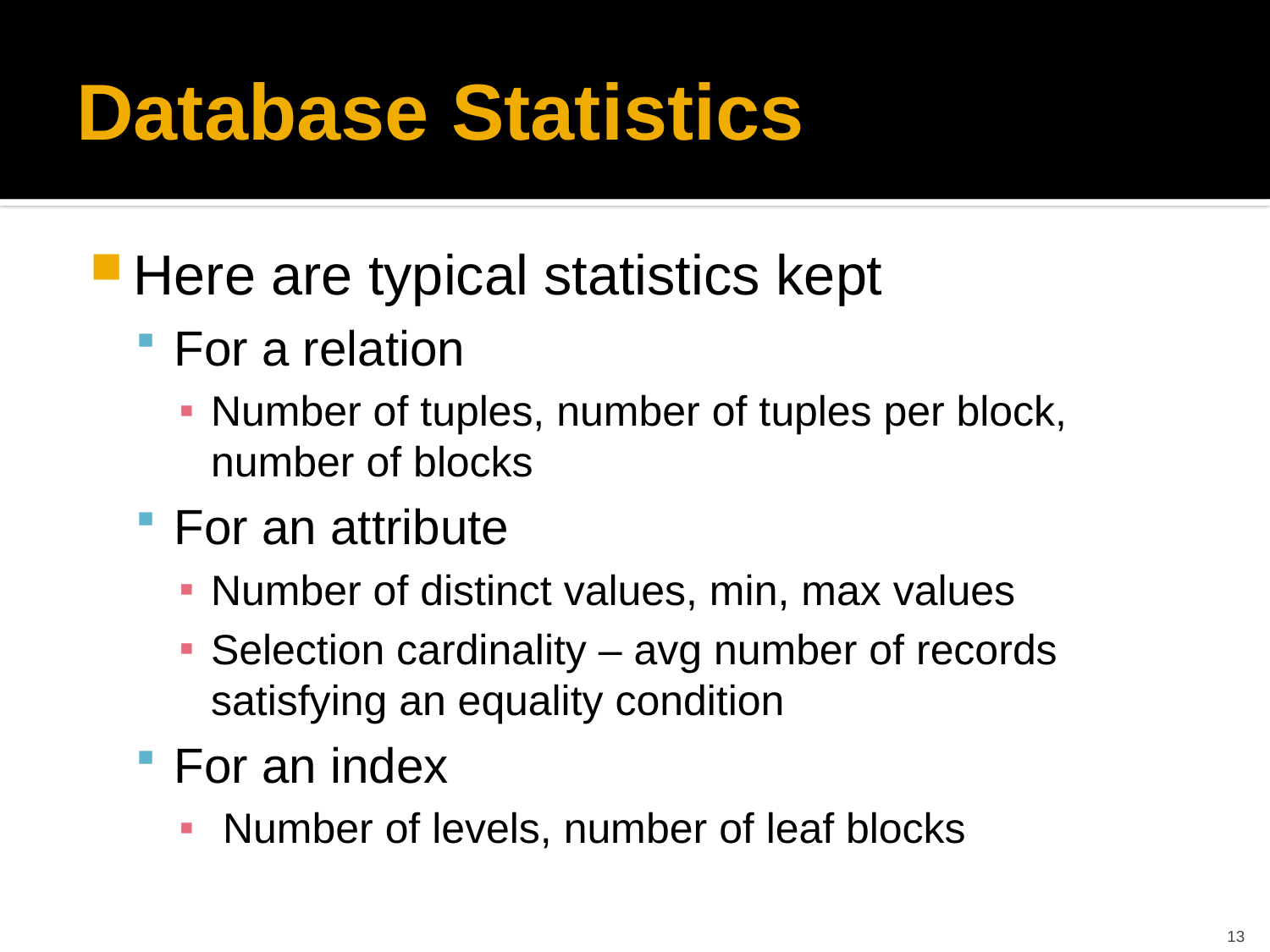

# Database Statistics
Here are typical statistics kept
For a relation
Number of tuples, number of tuples per block, number of blocks
For an attribute
Number of distinct values, min, max values
Selection cardinality – avg number of records satisfying an equality condition
For an index
 Number of levels, number of leaf blocks

13